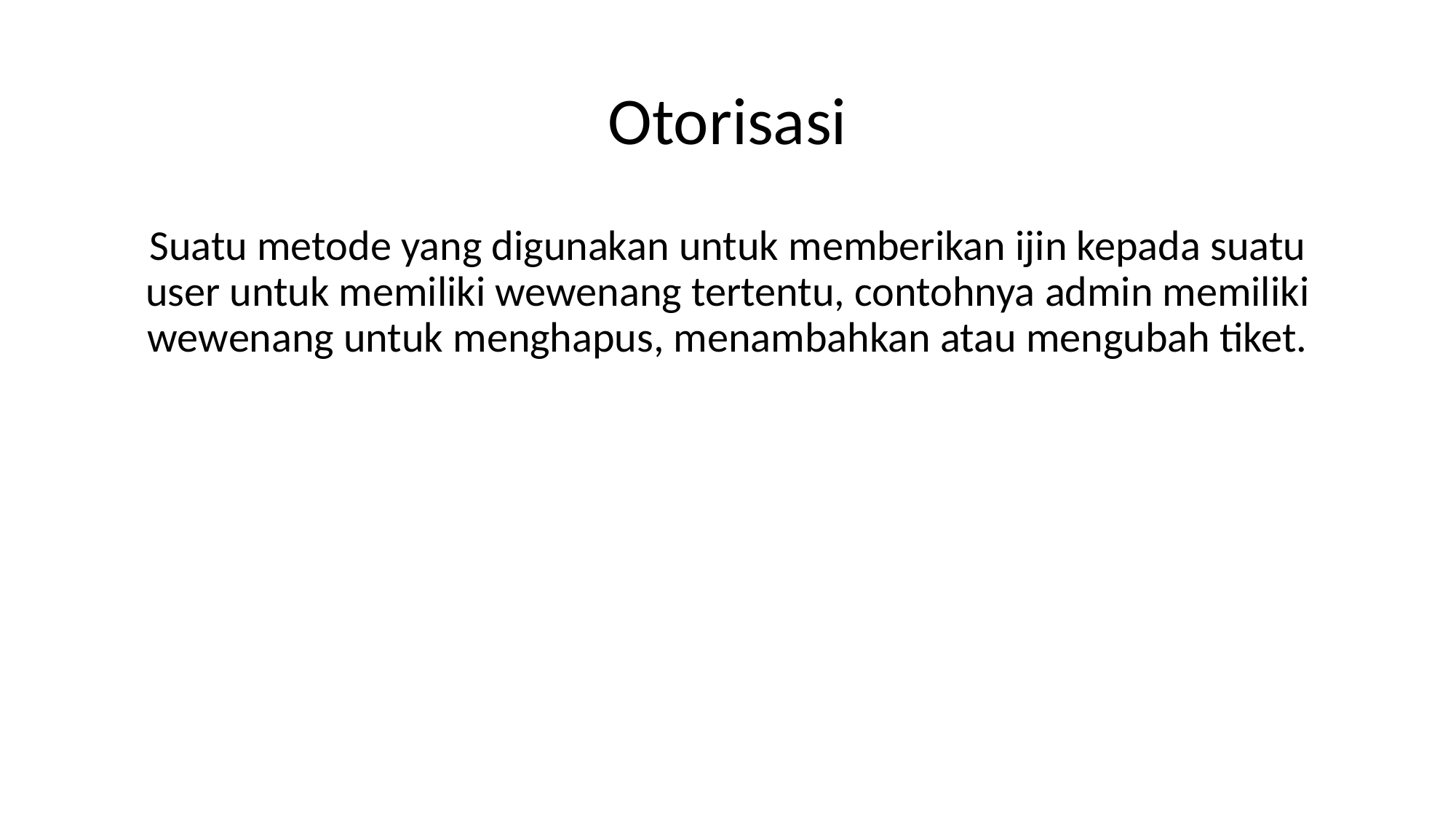

# Otorisasi
Suatu metode yang digunakan untuk memberikan ijin kepada suatu user untuk memiliki wewenang tertentu, contohnya admin memiliki wewenang untuk menghapus, menambahkan atau mengubah tiket.